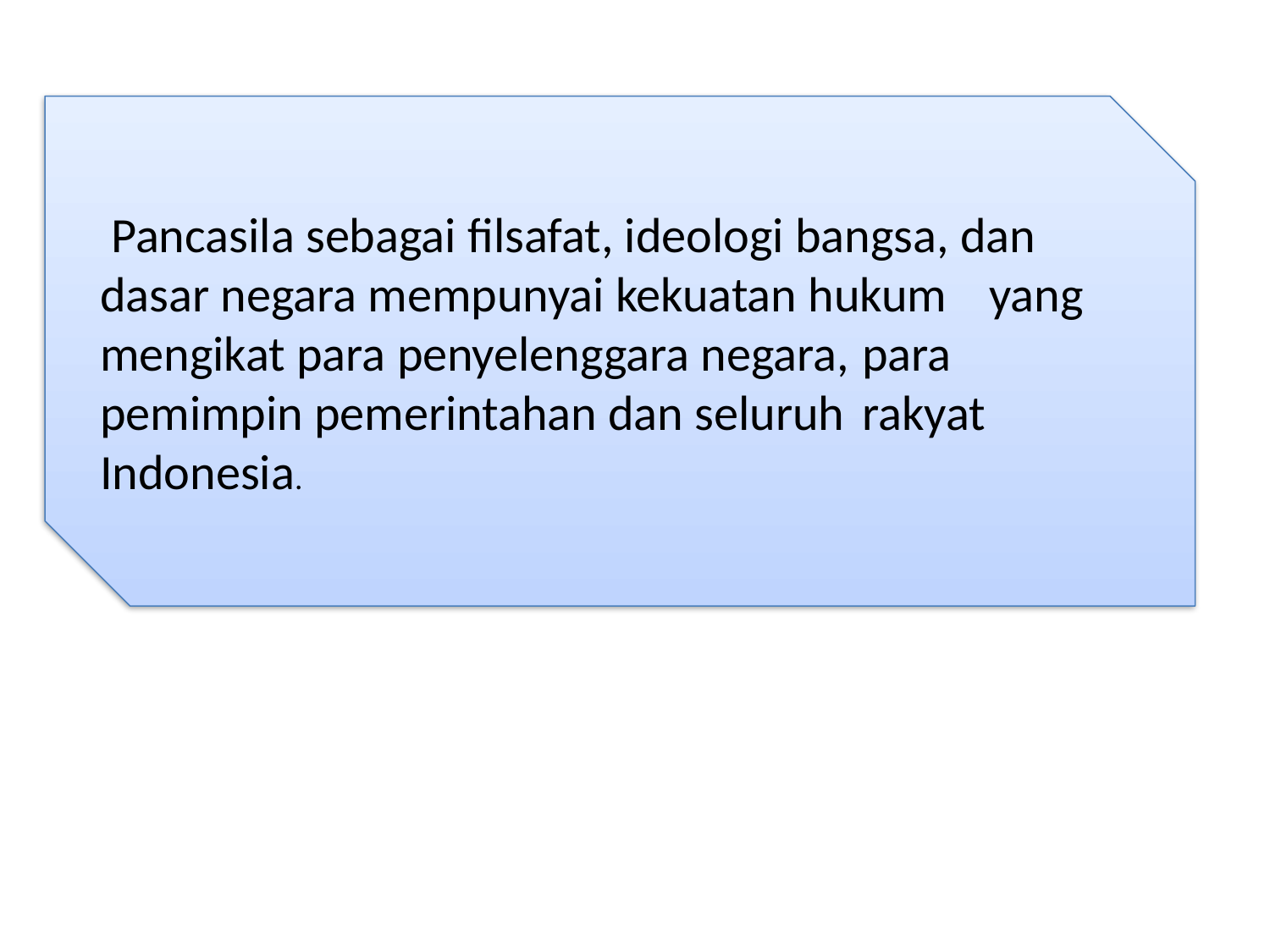

#

 Pancasila sebagai filsafat, ideologi bangsa, dan 	dasar negara mempunyai kekuatan hukum 	yang mengikat para penyelenggara negara, 	para pemimpin pemerintahan dan seluruh 	rakyat Indonesia.